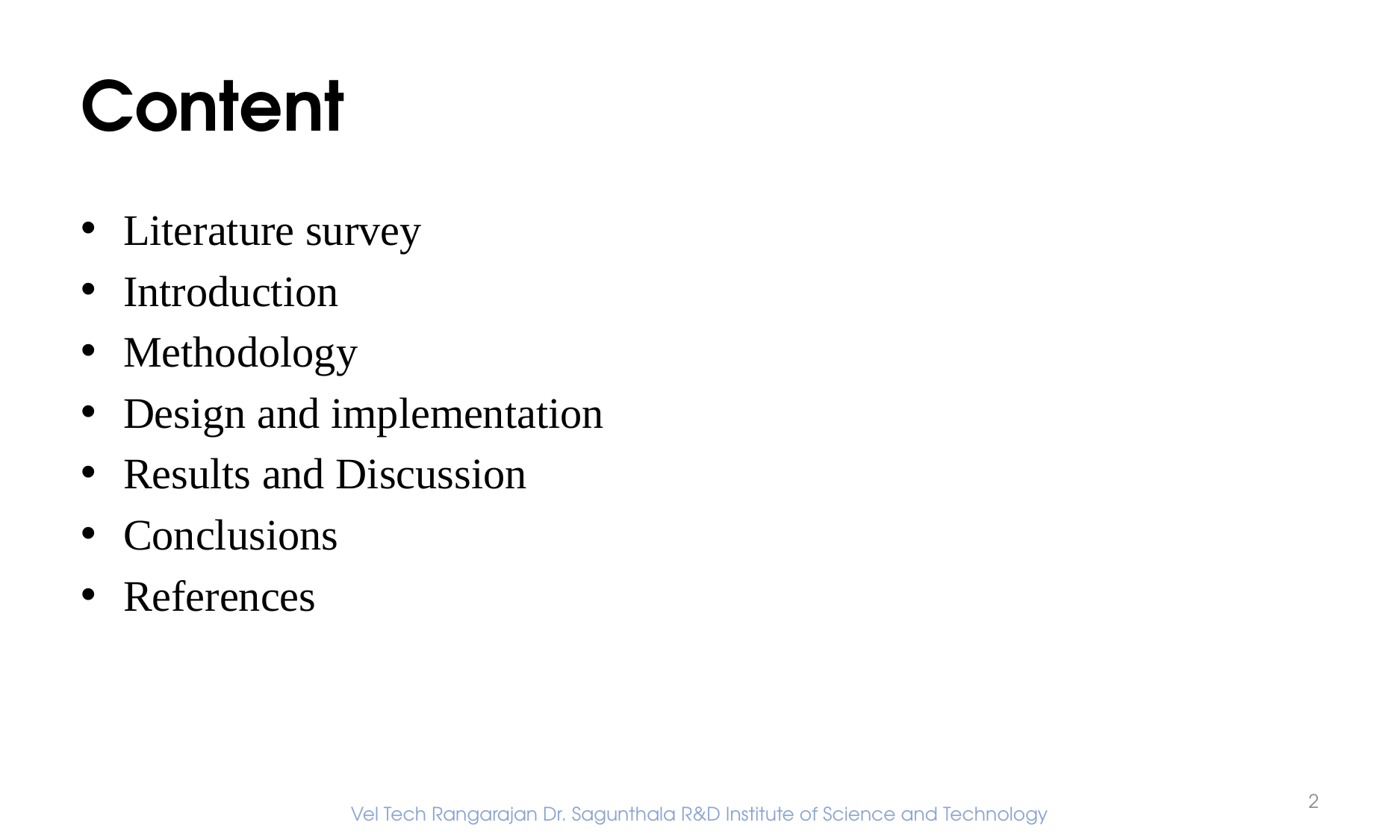

# Content
Literature survey
Introduction
Methodology
Design and implementation
Results and Discussion
Conclusions
References

2
Vel Tech Rangarajan Dr. Sagunthala R&D Institute of Science and Technology